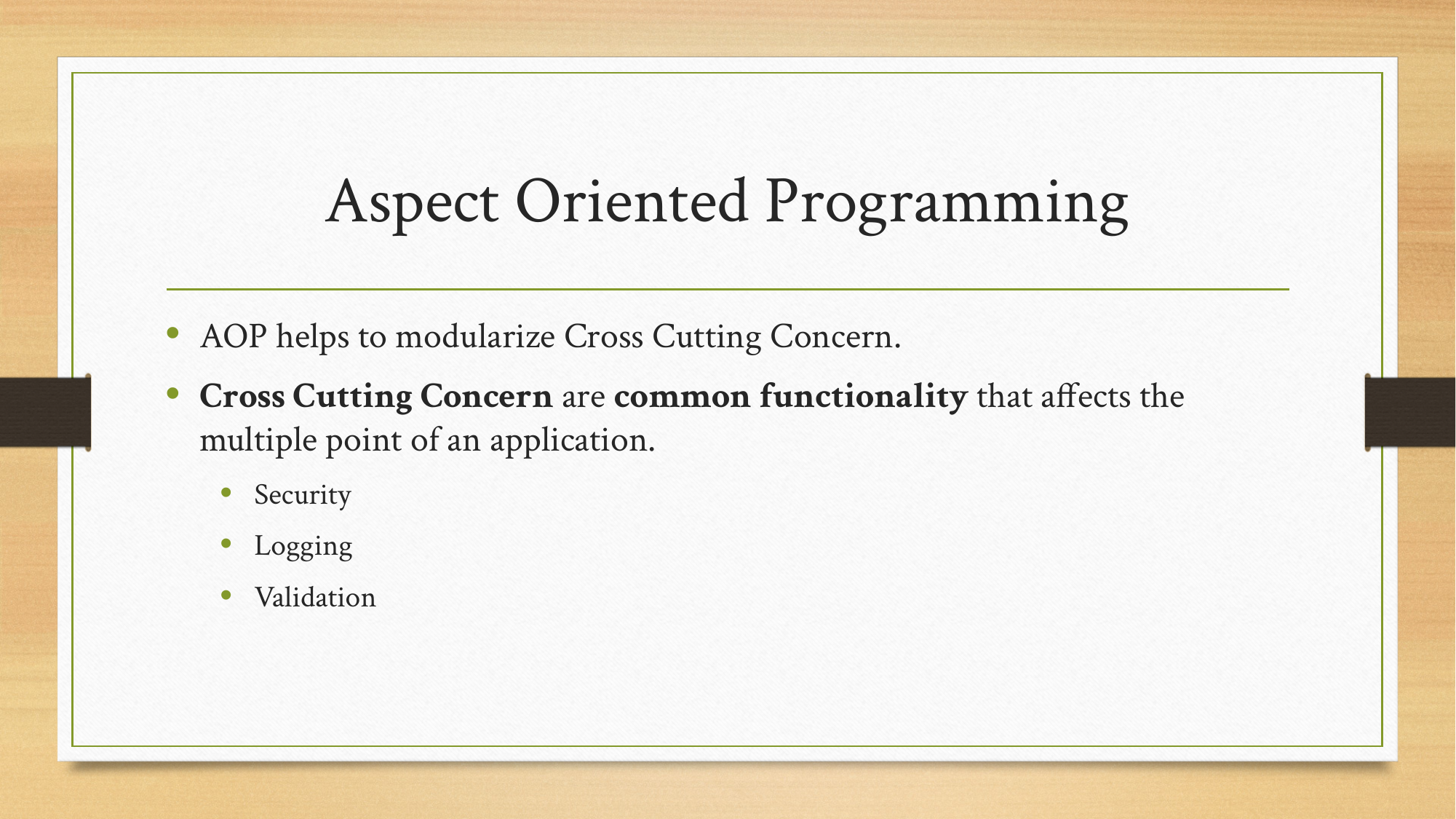

# Aspect Oriented Programming
AOP helps to modularize Cross Cutting Concern.
Cross Cutting Concern are common functionality that affects the multiple point of an application.
Security
Logging
Validation